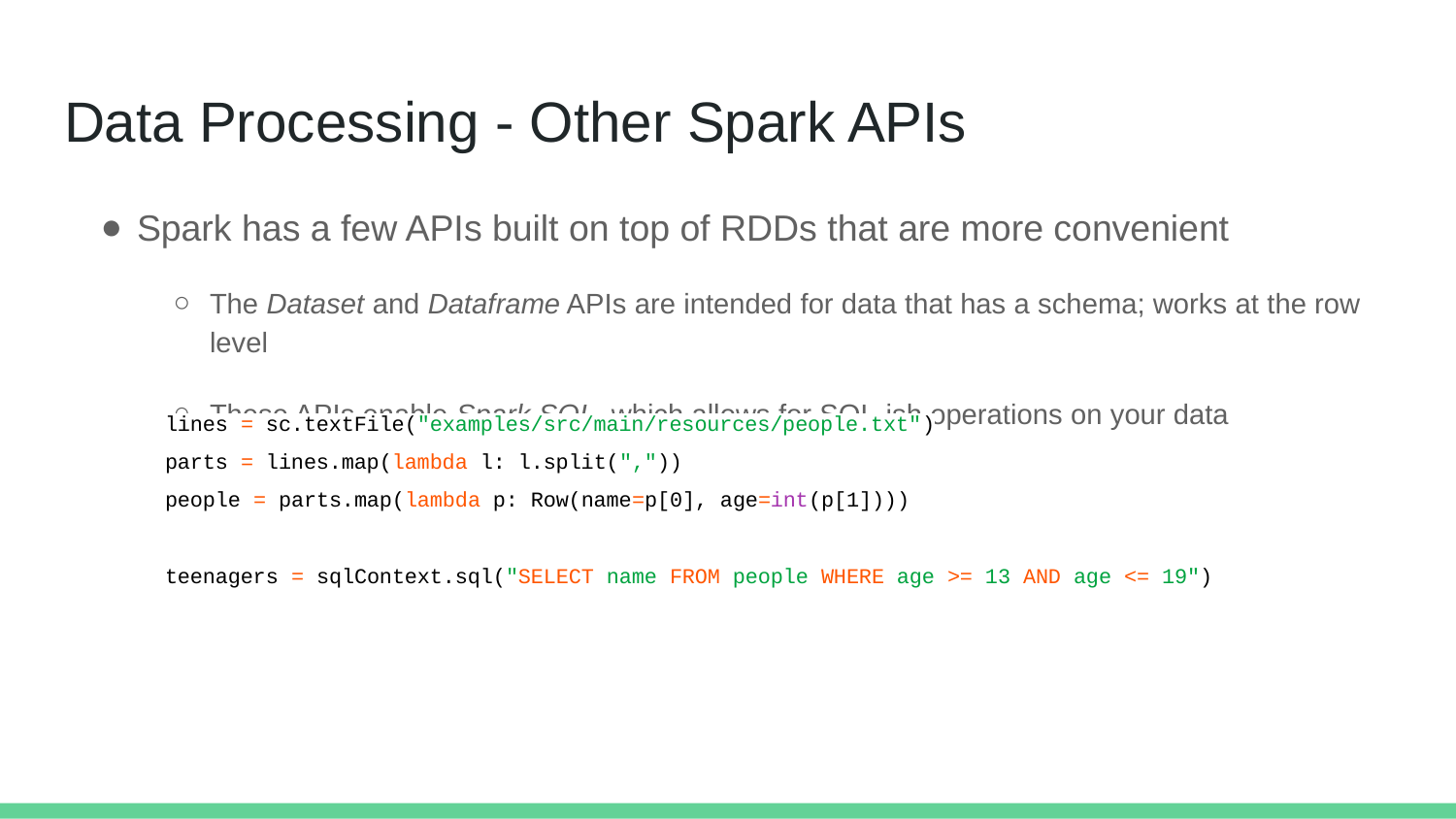

# Data Processing - Other Spark APIs
Spark has a few APIs built on top of RDDs that are more convenient
The Dataset and Dataframe APIs are intended for data that has a schema; works at the row level
These APIs enable Spark SQL, which allows for SQL-ish operations on your data
lines = sc.textFile("examples/src/main/resources/people.txt")
parts = lines.map(lambda l: l.split(","))
people = parts.map(lambda p: Row(name=p[0], age=int(p[1])))
teenagers = sqlContext.sql("SELECT name FROM people WHERE age >= 13 AND age <= 19")